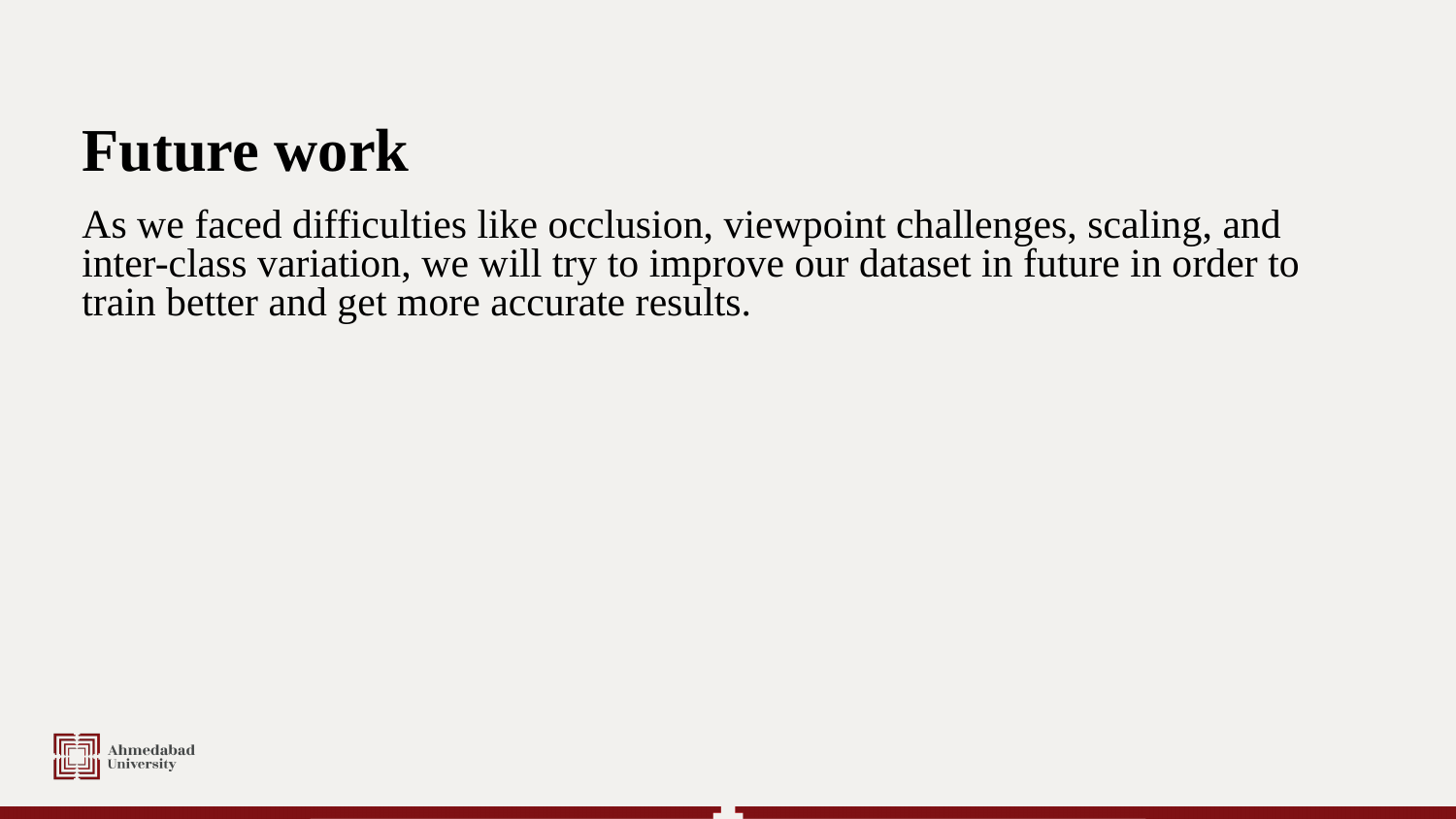

# Future work
As we faced difficulties like occlusion, viewpoint challenges, scaling, and inter-class variation, we will try to improve our dataset in future in order to train better and get more accurate results.